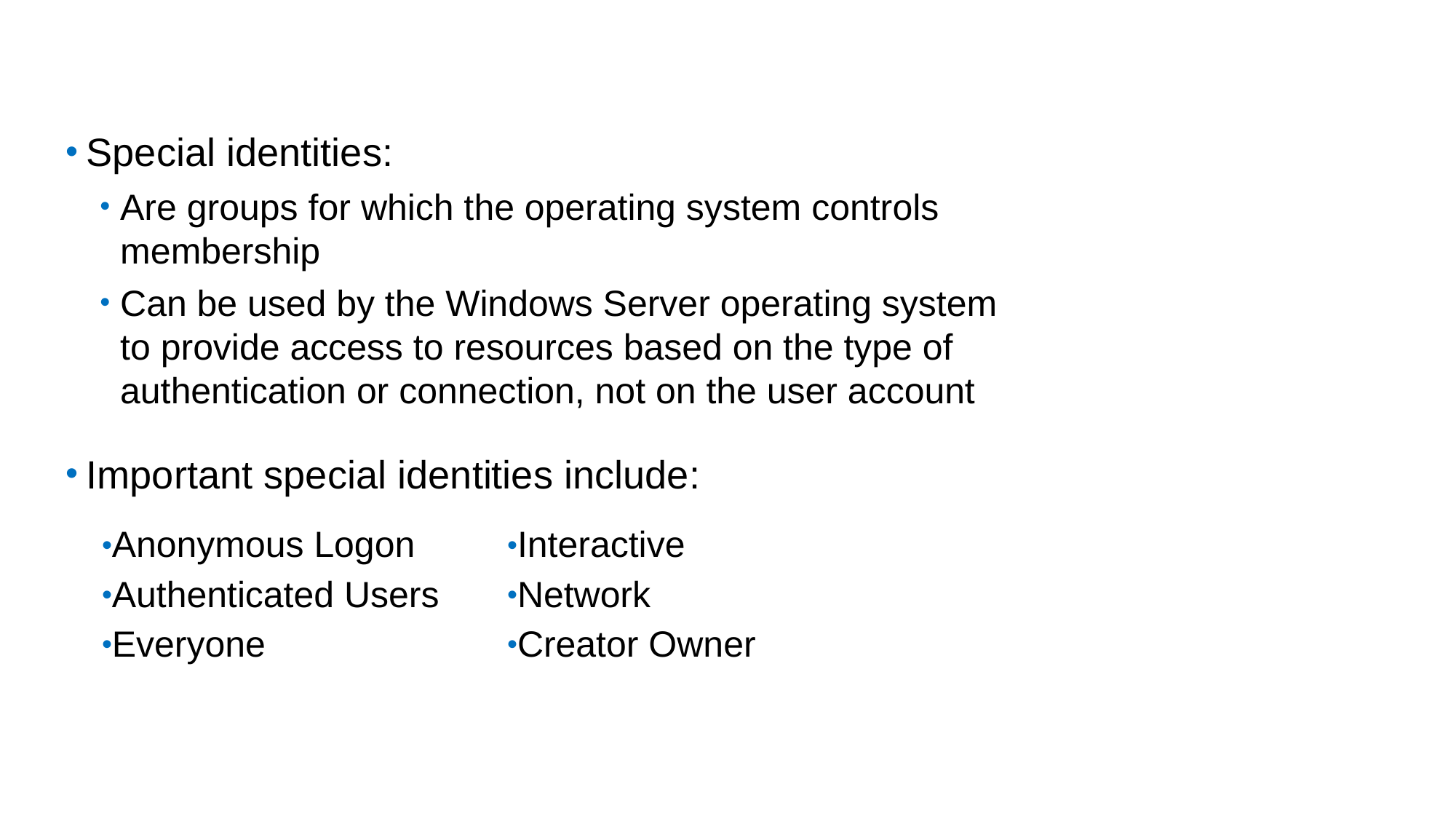

Special identities:
Are groups for which the operating system controls membership
Can be used by the Windows Server operating system to provide access to resources based on the type of authentication or connection, not on the user account

Important special identities include:
| Anonymous Logon Authenticated Users Everyone | Interactive Network Creator Owner |
| --- | --- |